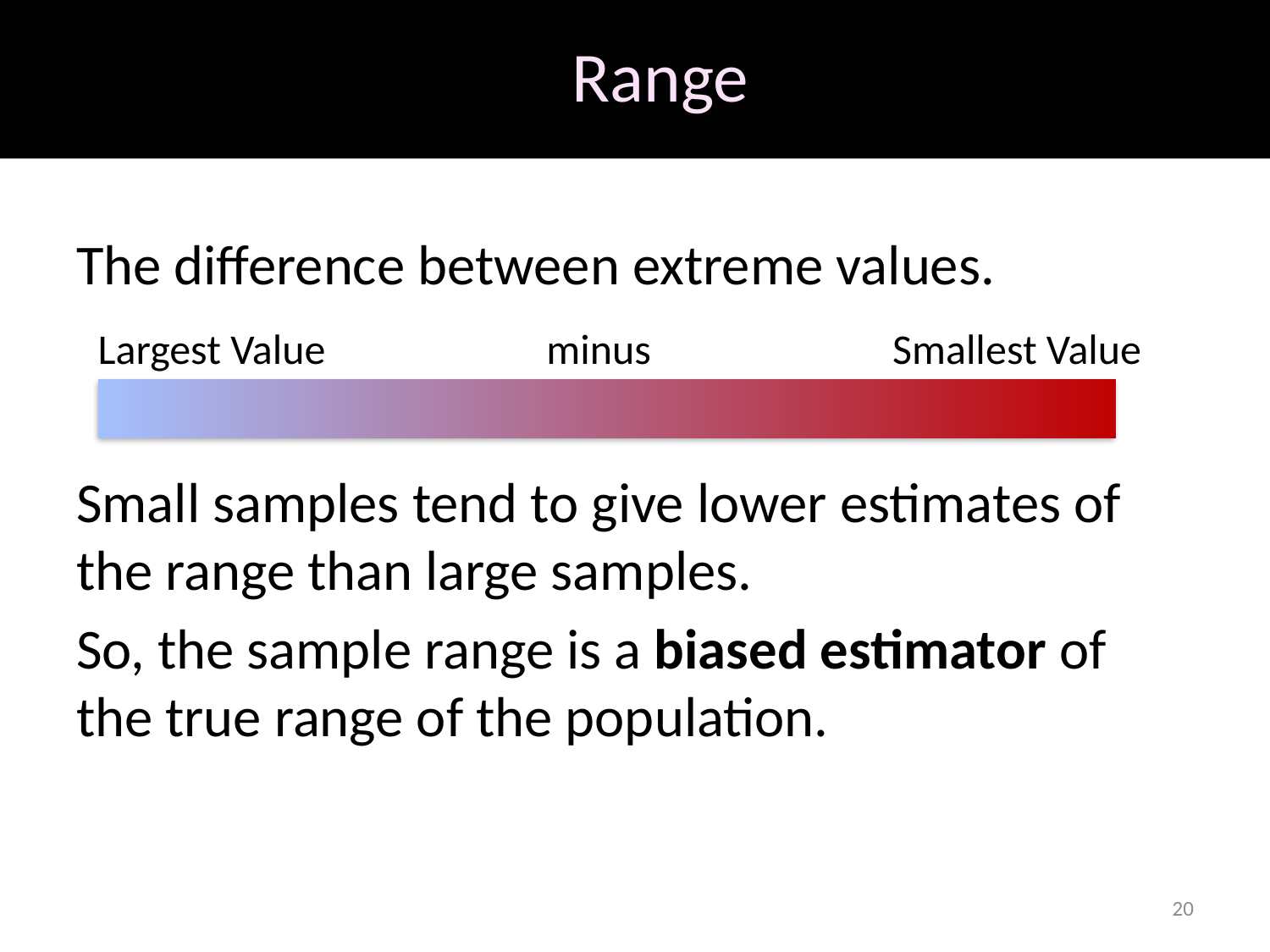

# Range
The difference between extreme values.

Small samples tend to give lower estimates of the range than large samples.
So, the sample range is a biased estimator of the true range of the population.
minus
Smallest Value
Largest Value

20